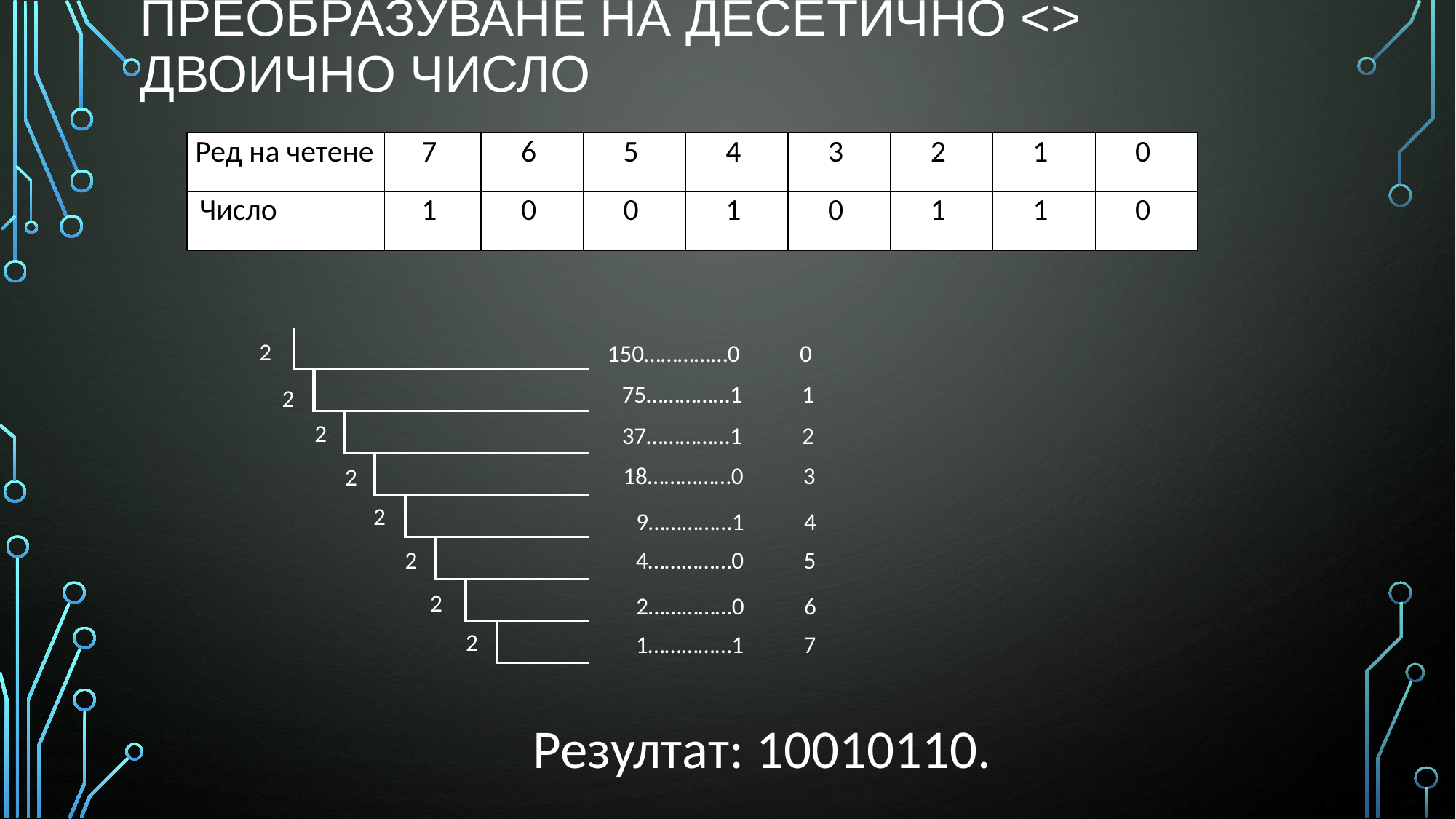

Преобразуване на десетично <> двоично число
| Ред на четене | 7 | 6 | 5 | 4 | 3 | 2 | 1 | 0 |
| --- | --- | --- | --- | --- | --- | --- | --- | --- |
| Число | 1 | 0 | 0 | 1 | 0 | 1 | 1 | 0 |

 150……………0           0

2

2

2

2

2

2

2
2
 75……………1           1
 37……………1           2
 18……………0           3
 9……………1           4
4……………0           5
 2……………0           6
1……………1           7
Резултат: 10010110.